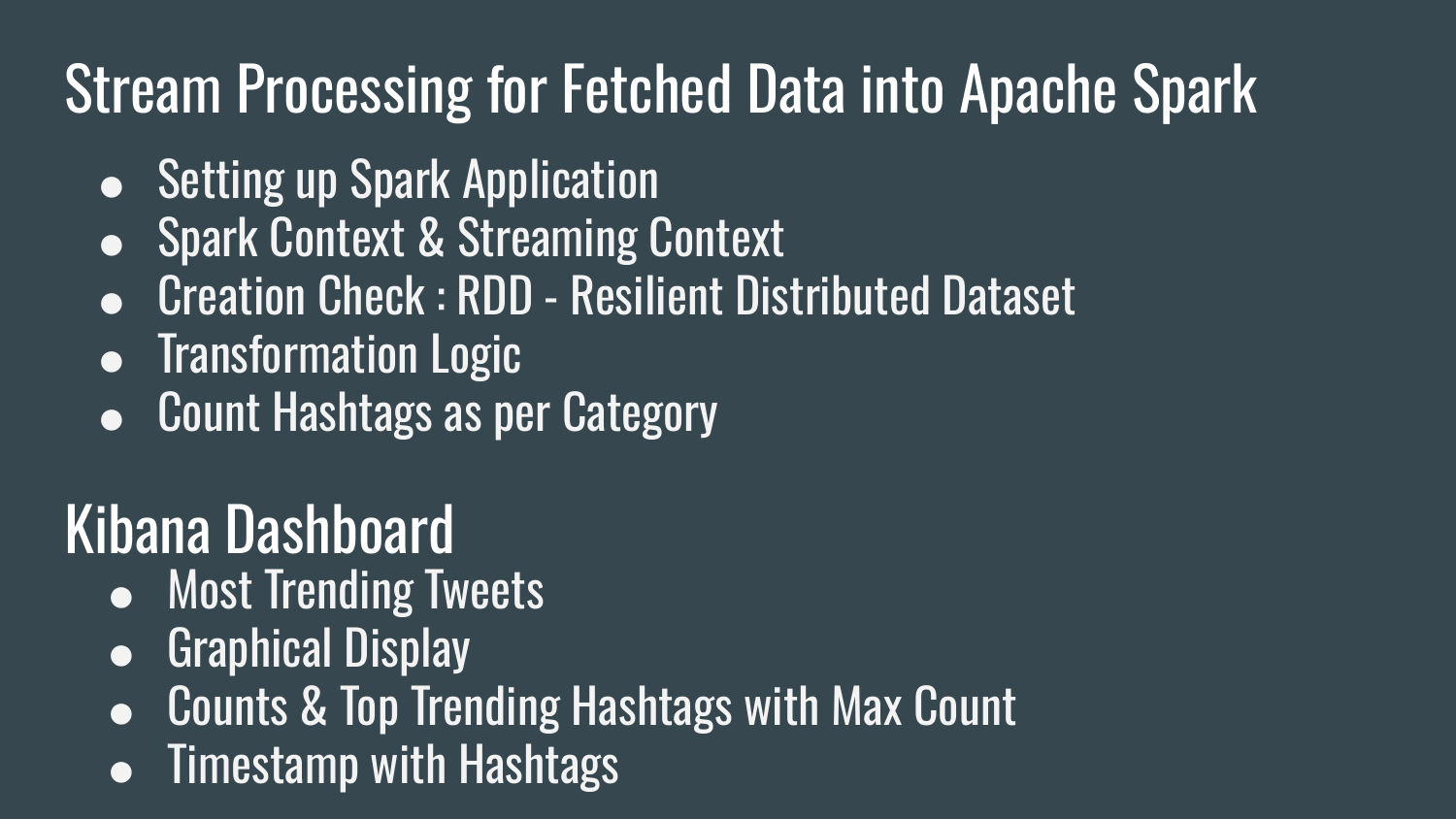

# Stream Processing for Fetched Data into Apache Spark
Setting up Spark Application
Spark Context & Streaming Context
Creation Check : RDD - Resilient Distributed Dataset
Transformation Logic
Count Hashtags as per Category

Kibana Dashboard
Most Trending Tweets
Graphical Display
Counts & Top Trending Hashtags with Max Count
Timestamp with Hashtags